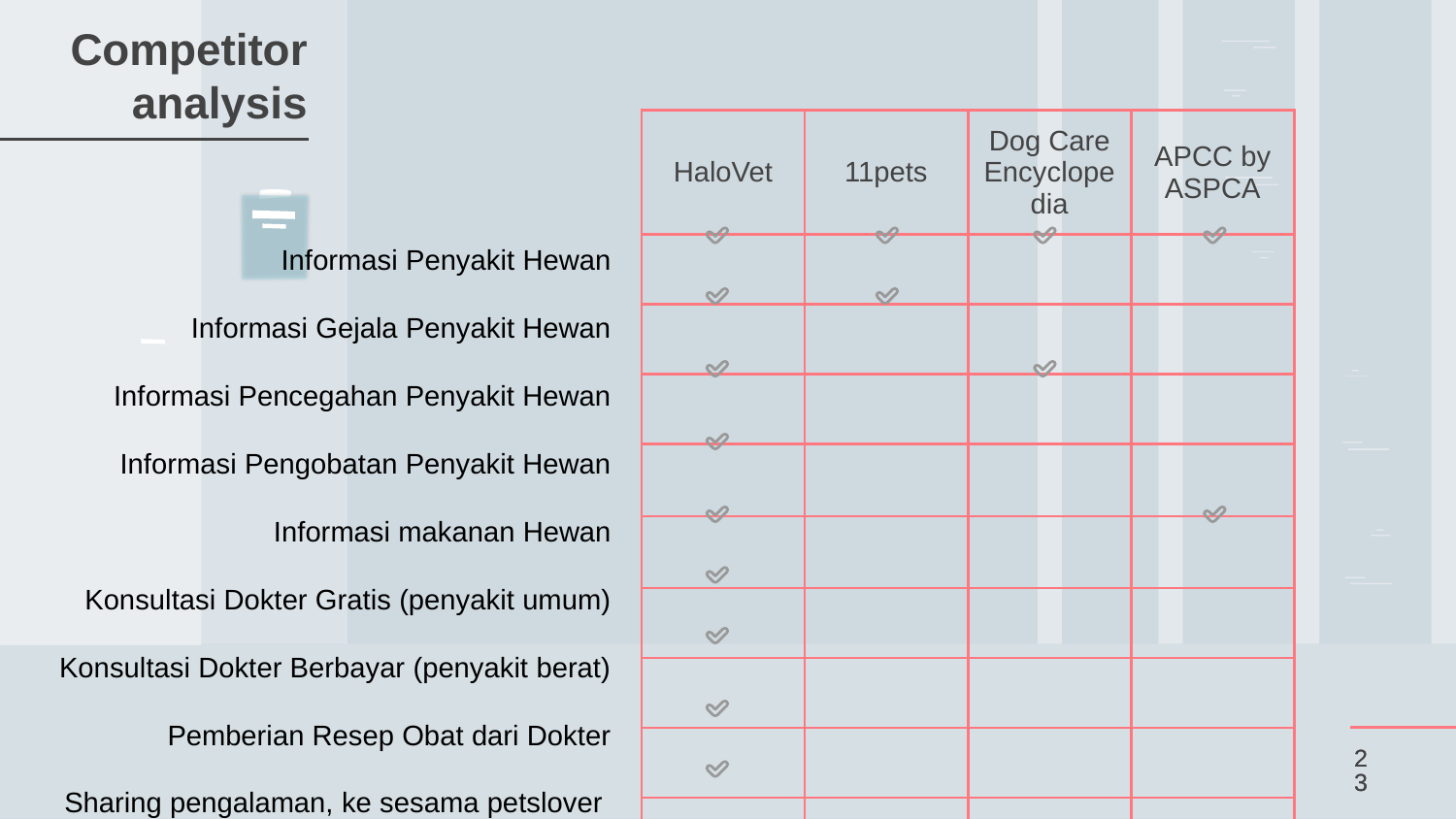

# Competitor analysis
| HaloVet | 11pets | Dog Care Encyclopedia | APCC by ASPCA |
| --- | --- | --- | --- |
|  |  |  |  |
|  |  |  |  |
|  |  |  |  |
|  |  |  |  |
|  |  |  |  |
|  |  |  |  |
|  |  |  |  |
|  |  |  |  |
|  |  |  |  |

Informasi Penyakit Hewan
Informasi Gejala Penyakit Hewan
Informasi Pencegahan Penyakit Hewan
Informasi Pengobatan Penyakit Hewan
Informasi makanan Hewan
Konsultasi Dokter Gratis (penyakit umum)
Konsultasi Dokter Berbayar (penyakit berat)
Pemberian Resep Obat dari Dokter
Sharing pengalaman, ke sesama petslover

23
23